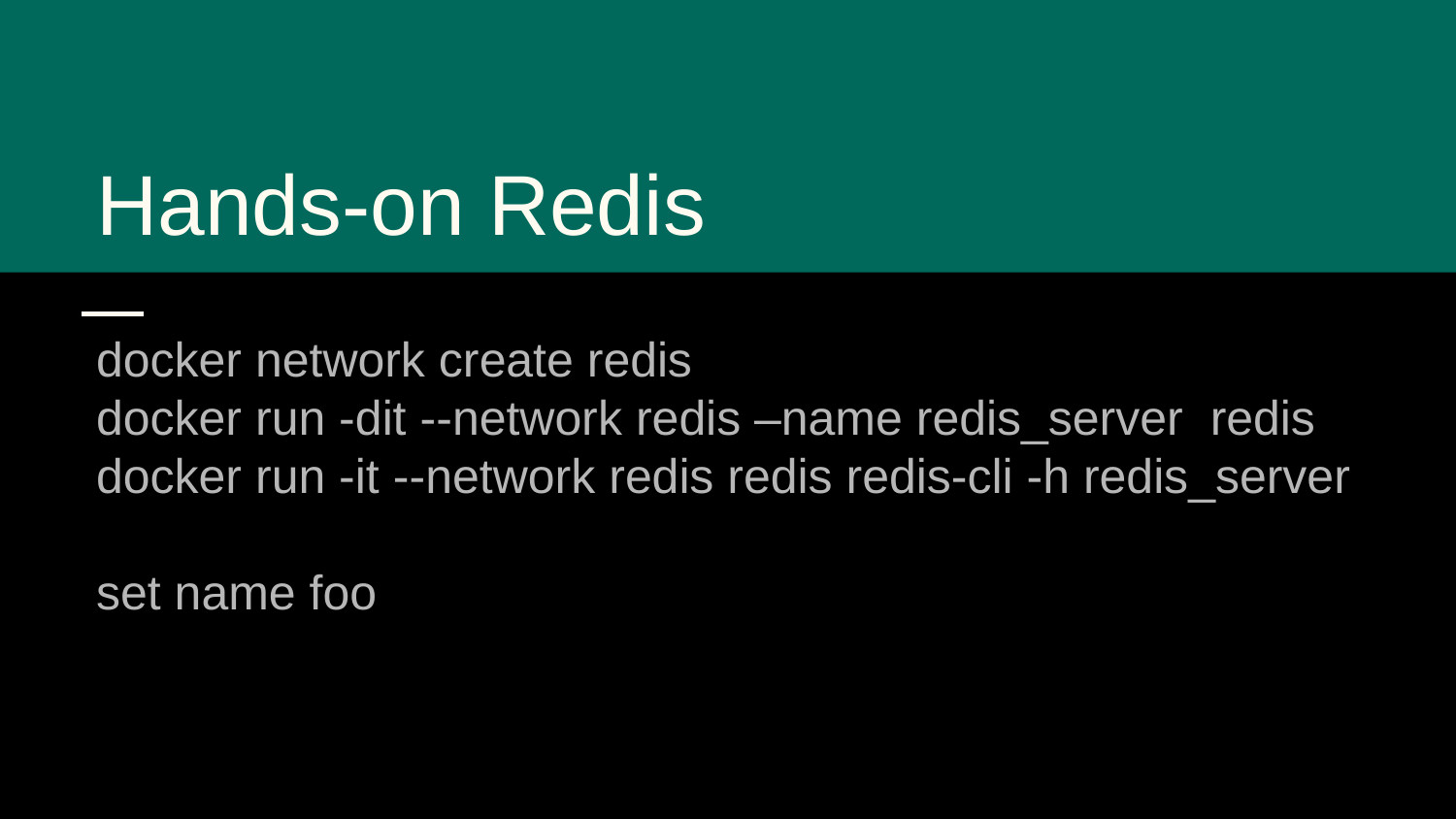

# Hands-on Redis
docker network create redis
docker run -dit --network redis –name redis_server  redis
docker run -it --network redis redis redis-cli -h redis_server

set name foo